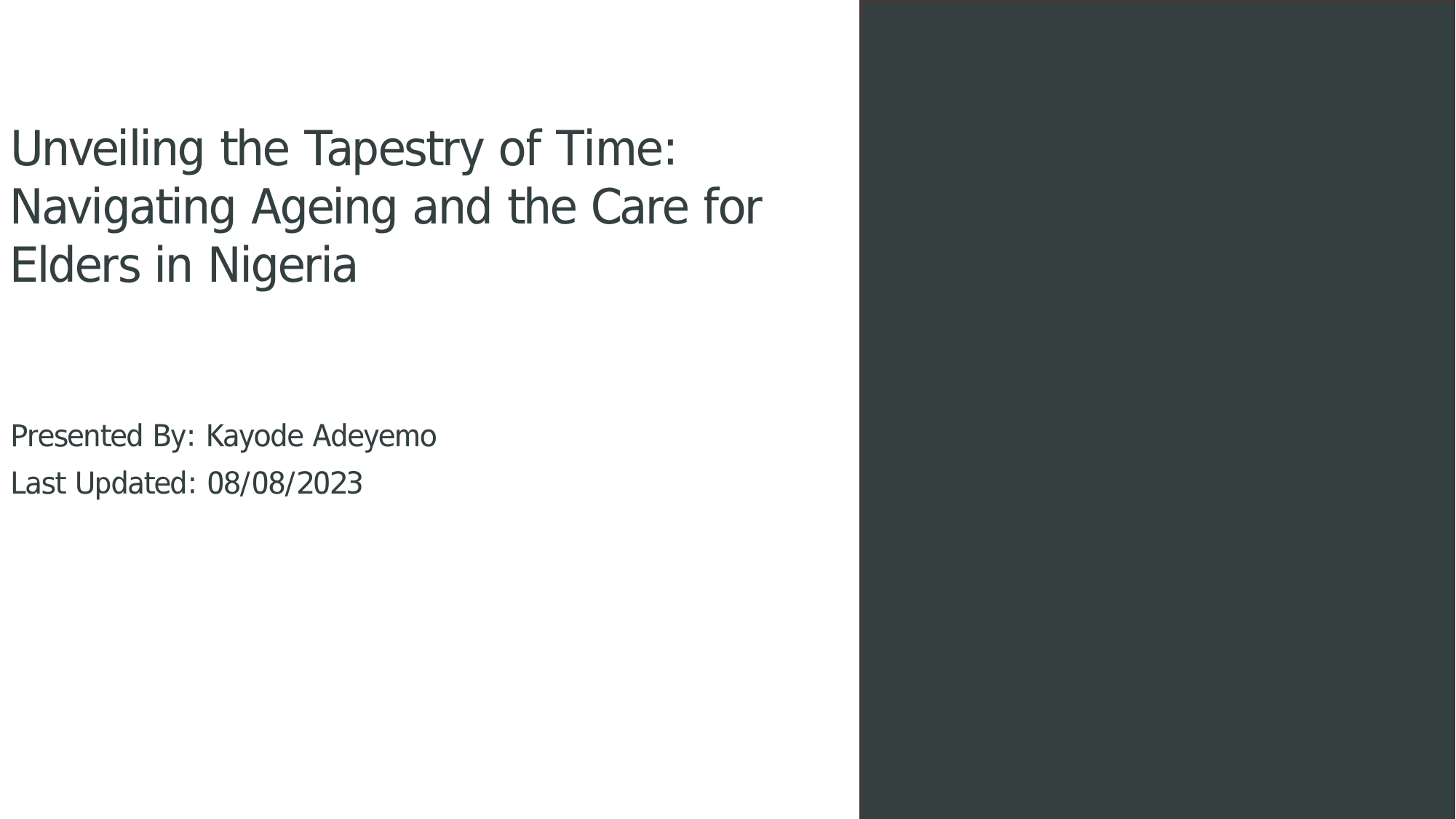

Unveiling the Tapestry of Time:
Navigating Ageing and the Care for Elders in Nigeria
Presented By: Kayode Adeyemo
Last Updated: 08/08/2023